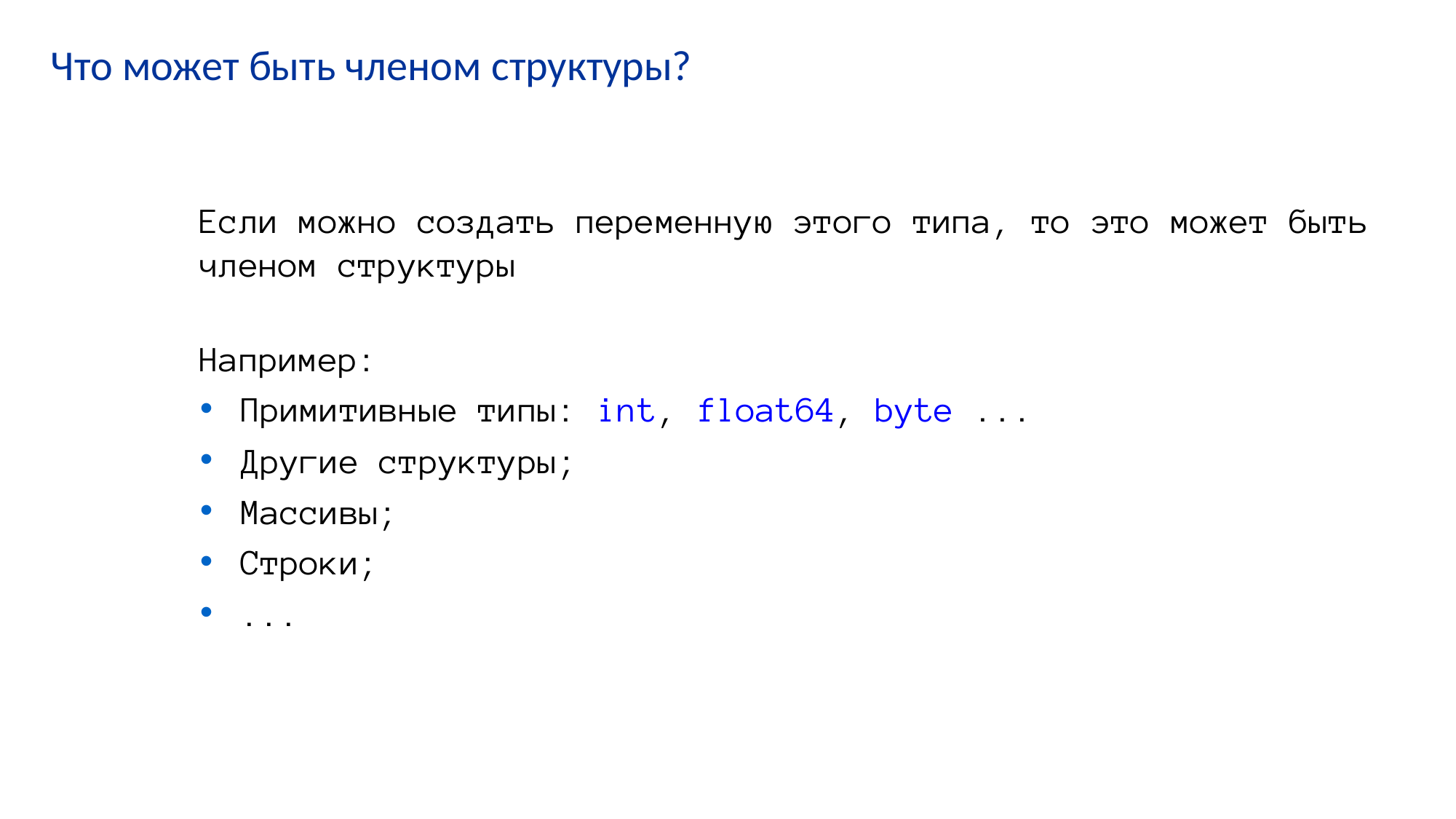

# Что может быть членом структуры?
Если можно создать переменную этого типа, то это может быть членом структуры
Например:
Примитивные типы: int, float64, byte ...
Другие структуры;
Массивы;
Строки;
...